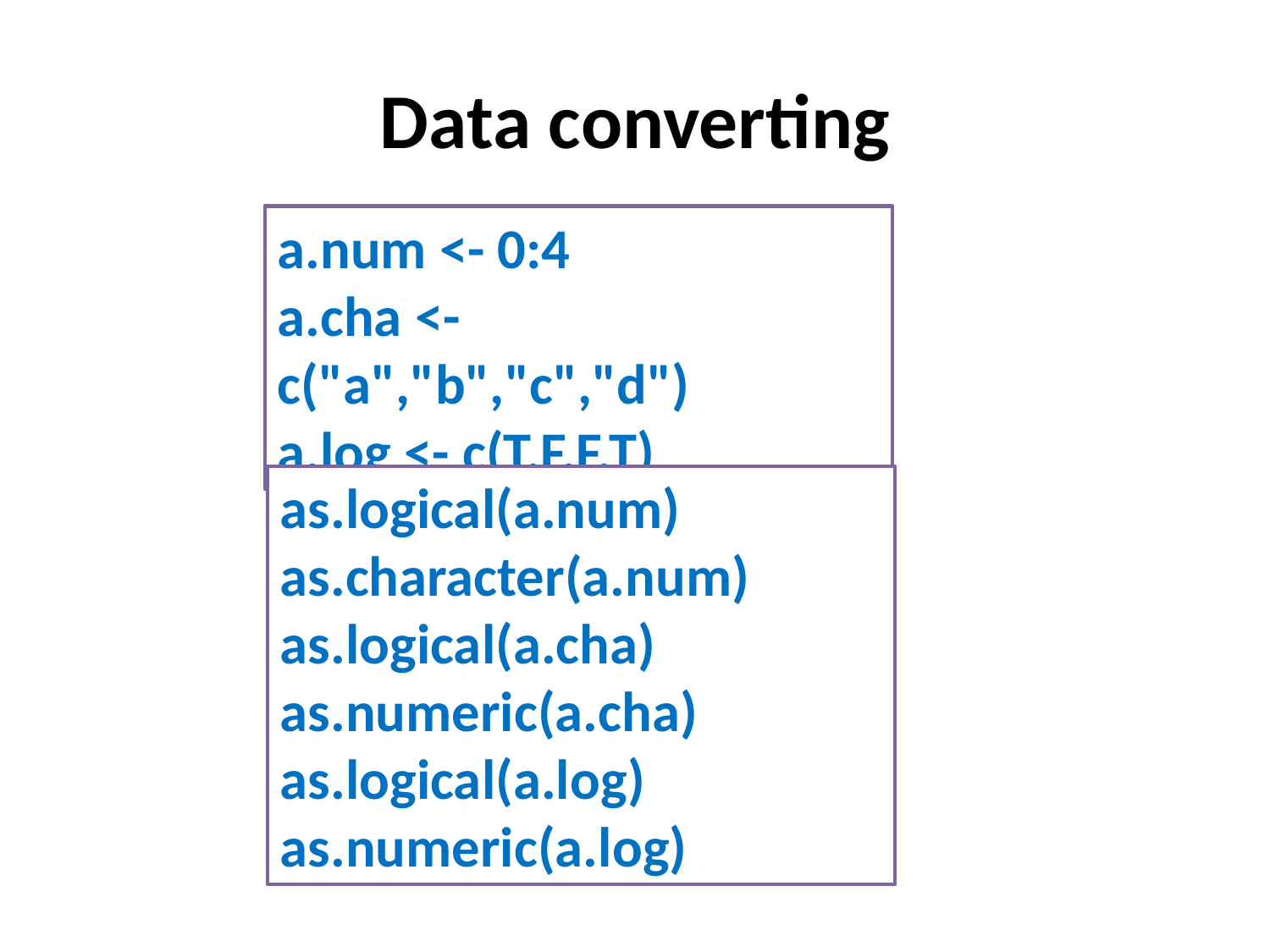

# Data converting
a.num <- 0:4
a.cha <- c("a","b","c","d")
a.log <- c(T,F,F,T)
as.logical(a.num)
as.character(a.num)
as.logical(a.cha)
as.numeric(a.cha)
as.logical(a.log)
as.numeric(a.log)